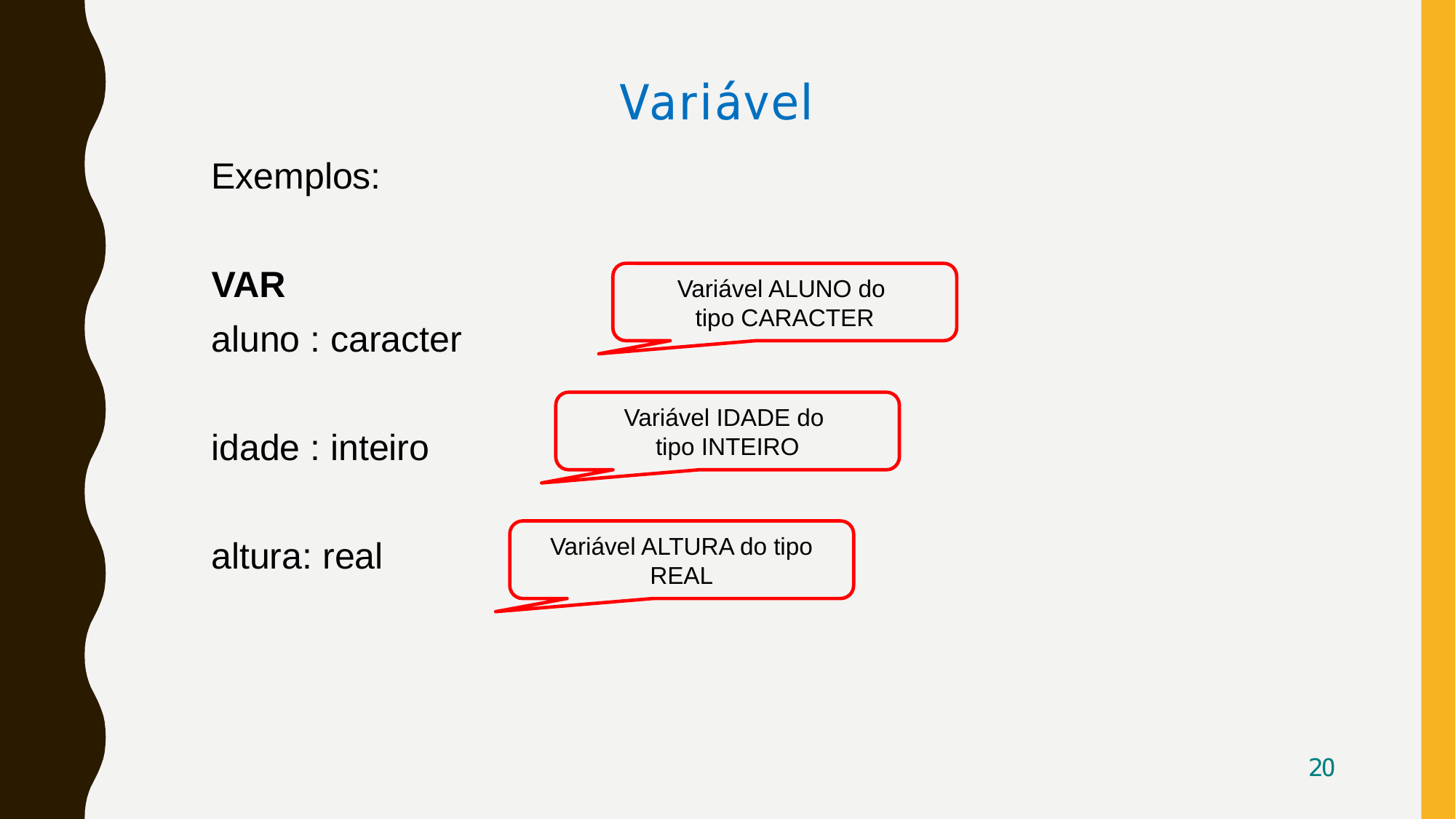

Variável
Exemplos:

VAR
aluno : caracter

idade : inteiro

altura: real
Variável ALUNO do
tipo CARACTER
Variável IDADE do
tipo INTEIRO
Variável ALTURA do tipo REAL
20